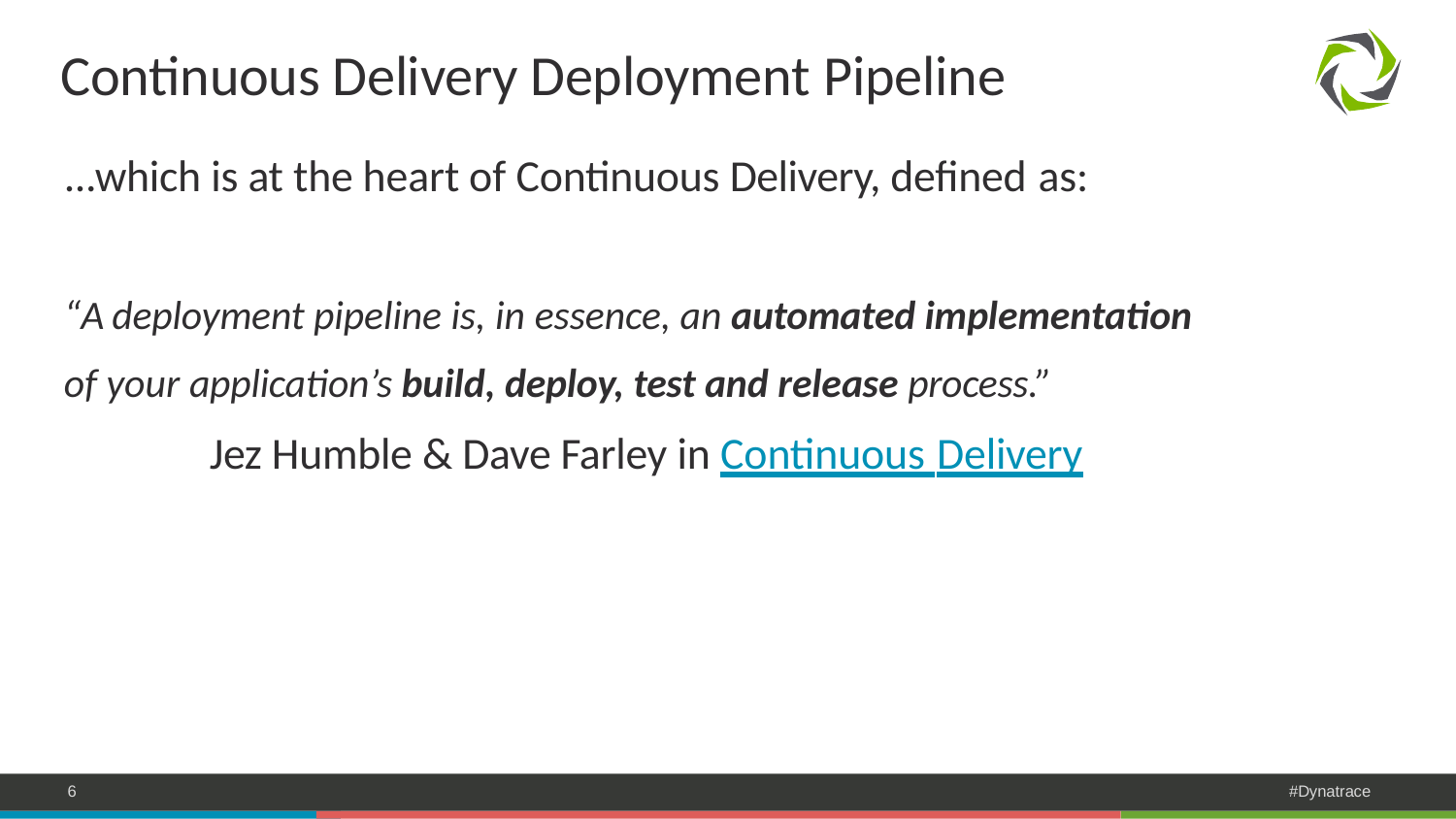

# Continuous Delivery Deployment Pipeline
...which is at the heart of Continuous Delivery, defined as:

“A deployment pipeline is, in essence, an automated implementation
of your application’s build, deploy, test and release process.”
Jez Humble & Dave Farley in Continuous Delivery
6
#Dynatrace